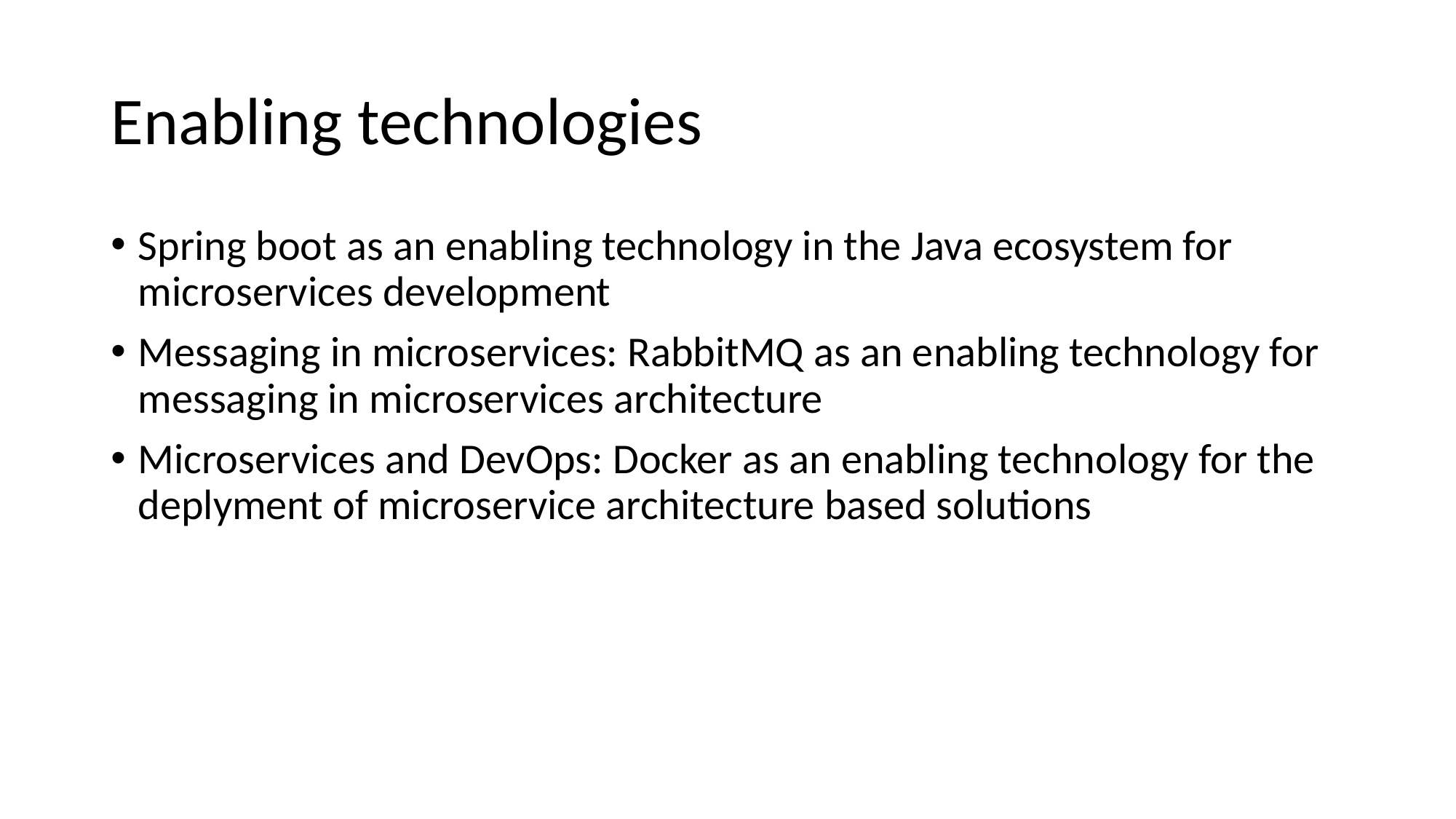

# Enabling technologies
Spring boot as an enabling technology in the Java ecosystem for microservices development
Messaging in microservices: RabbitMQ as an enabling technology for messaging in microservices architecture
Microservices and DevOps: Docker as an enabling technology for the deplyment of microservice architecture based solutions